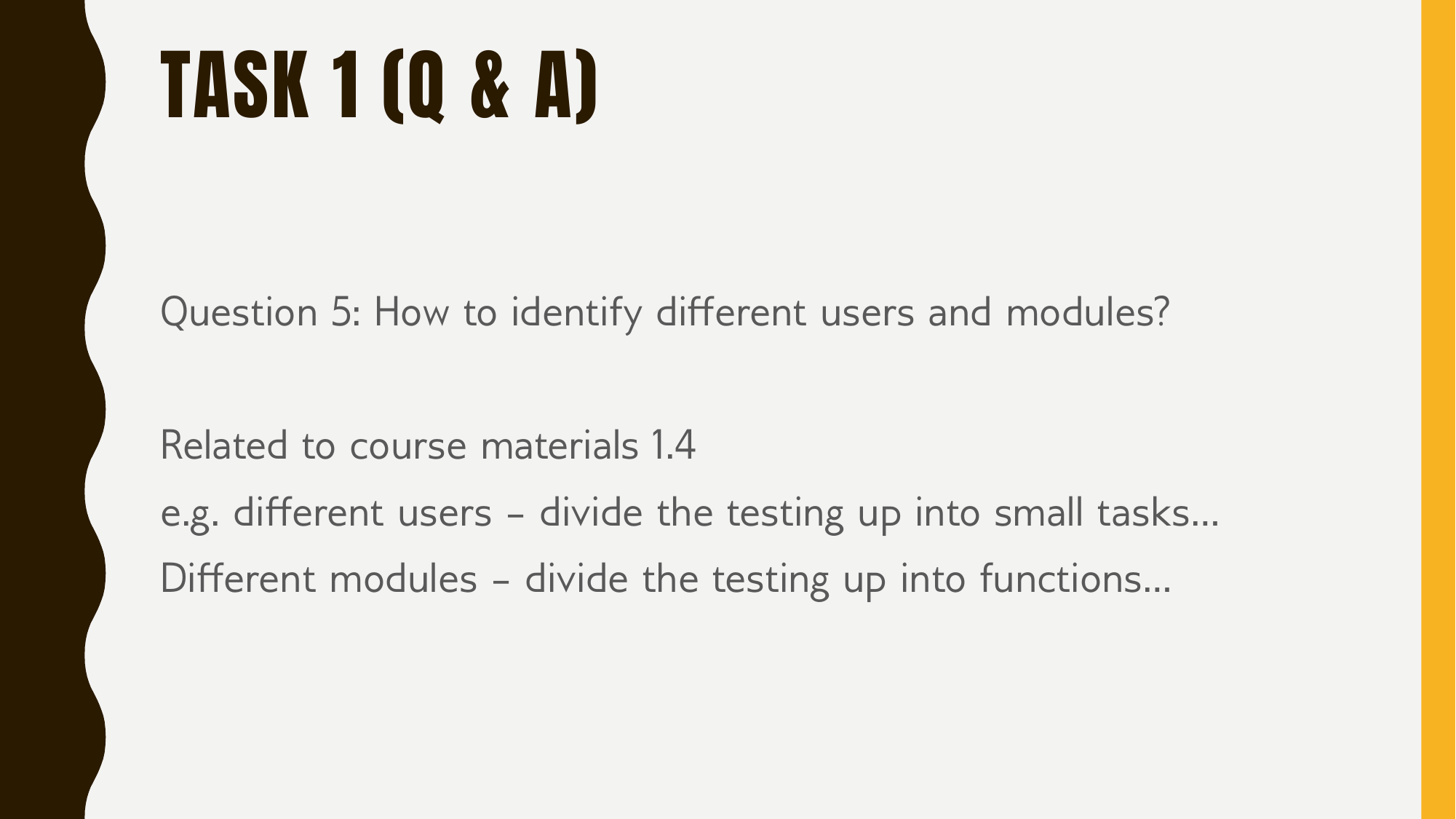

# TASK 1 (Q & A)
Question 5: How to identify different users and modules?

Related to course materials 1.4
e.g. different users – divide the testing up into small tasks…
Different modules – divide the testing up into functions…